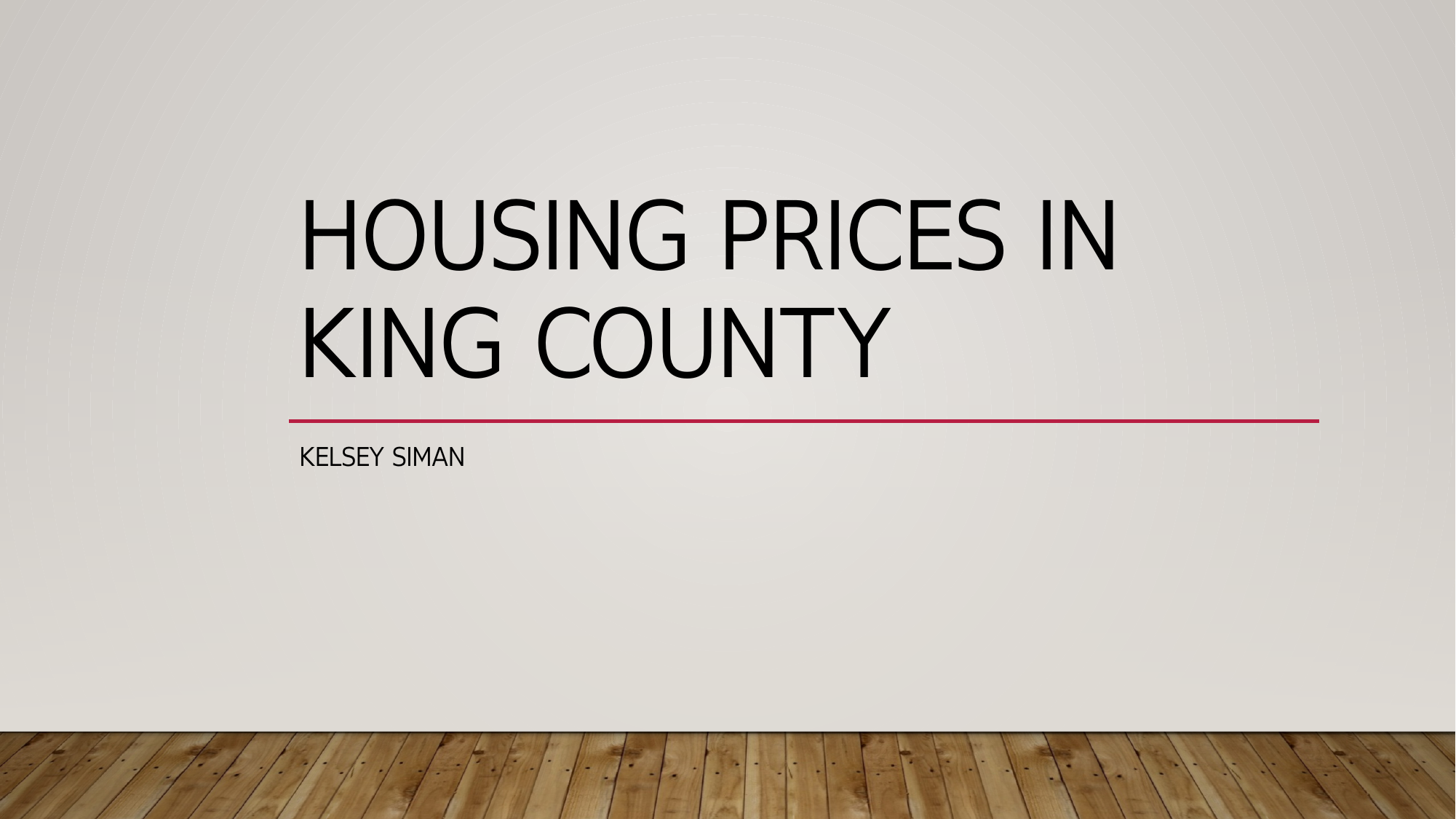

# Housing Prices in King County
Kelsey Siman